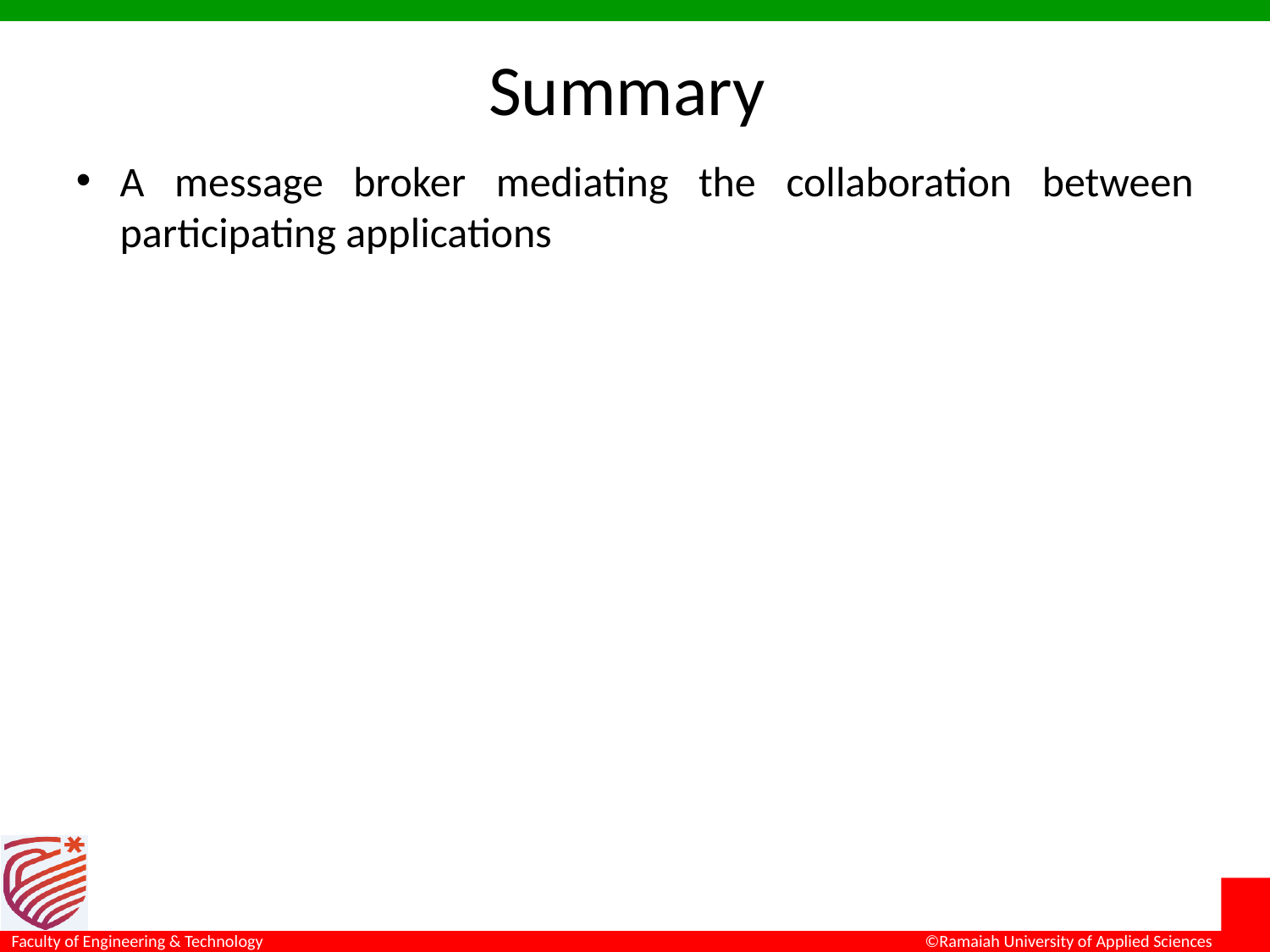

# Summary
A message broker mediating the collaboration between participating applications